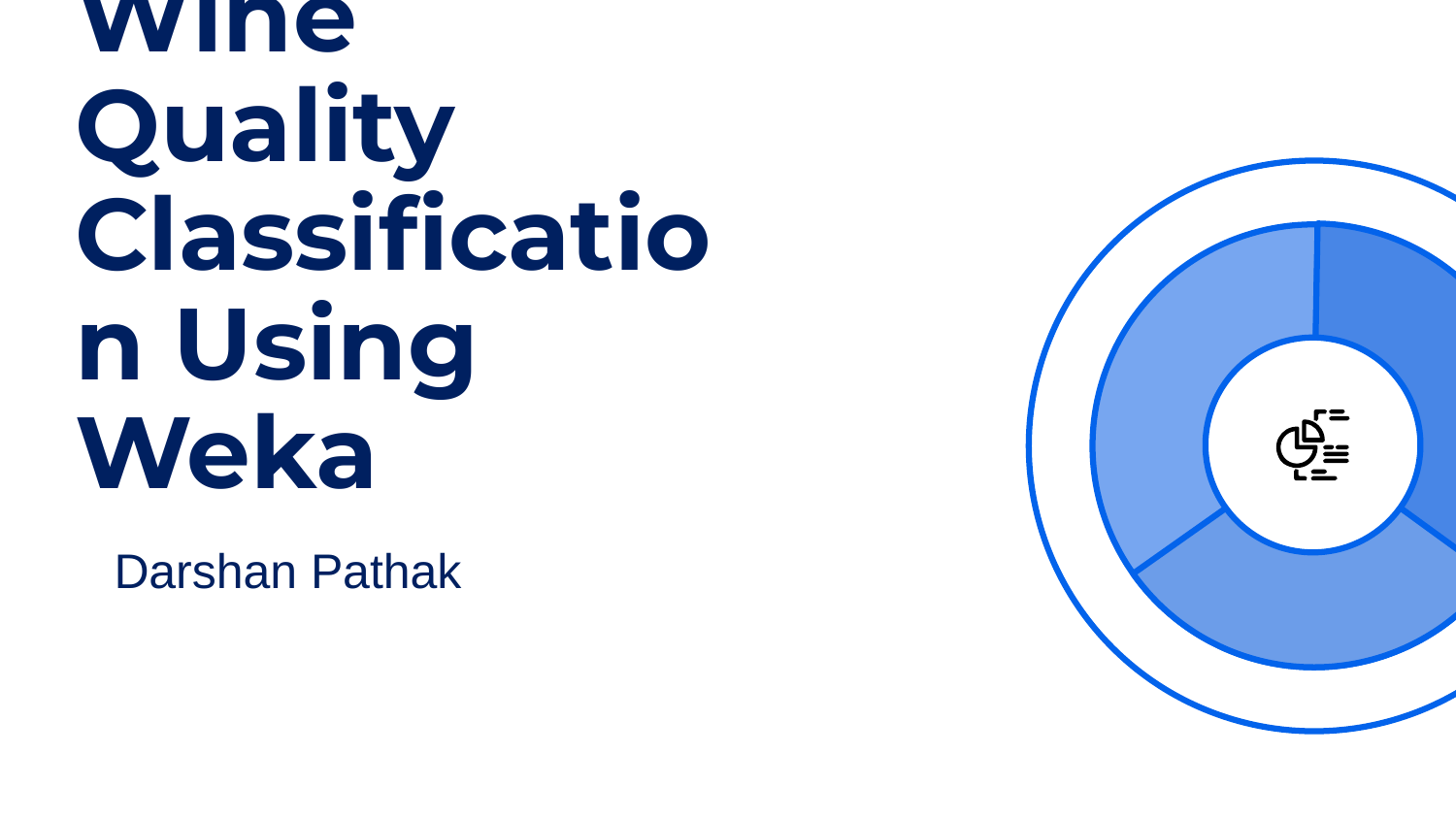

# Wine Quality Classification Using Weka

Darshan Pathak